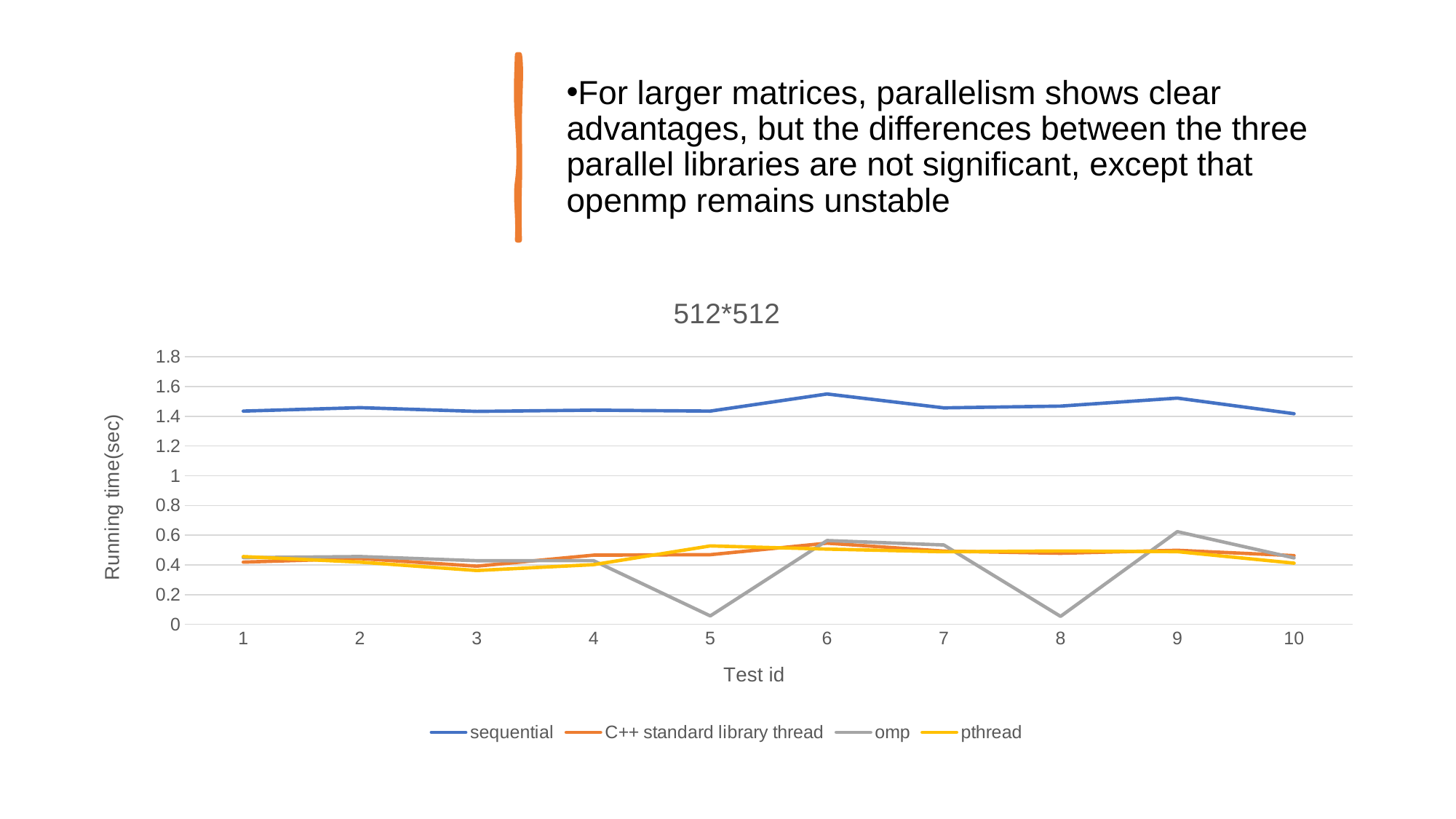

For larger matrices, parallelism shows clear advantages, but the differences between the three parallel libraries are not significant, except that openmp remains unstable

### Chart: 512*512

| Category | sequential | C++ standard library thread | omp | pthread |
|---|---|---|---|---|
| 1 | 1.434652 | 0.418637 | 0.448498 | 0.455809 |
| 2 | 1.457725 | 0.442775 | 0.456269 | 0.418498 |
| 3 | 1.432656 | 0.391301 | 0.428031 | 0.362278 |
| 4 | 1.441042 | 0.465321 | 0.428292 | 0.401554 |
| 5 | 1.434545 | 0.468713 | 0.056838 | 0.527446 |
| 6 | 1.549775 | 0.546134 | 0.563831 | 0.506041 |
| 7 | 1.456408 | 0.492614 | 0.533824 | 0.488126 |
| 8 | 1.468212 | 0.478113 | 0.053636 | 0.493552 |
| 9 | 1.521948 | 0.498147 | 0.623507 | 0.489205 |
| 10 | 1.417067 | 0.462208 | 0.446872 | 0.411557 |